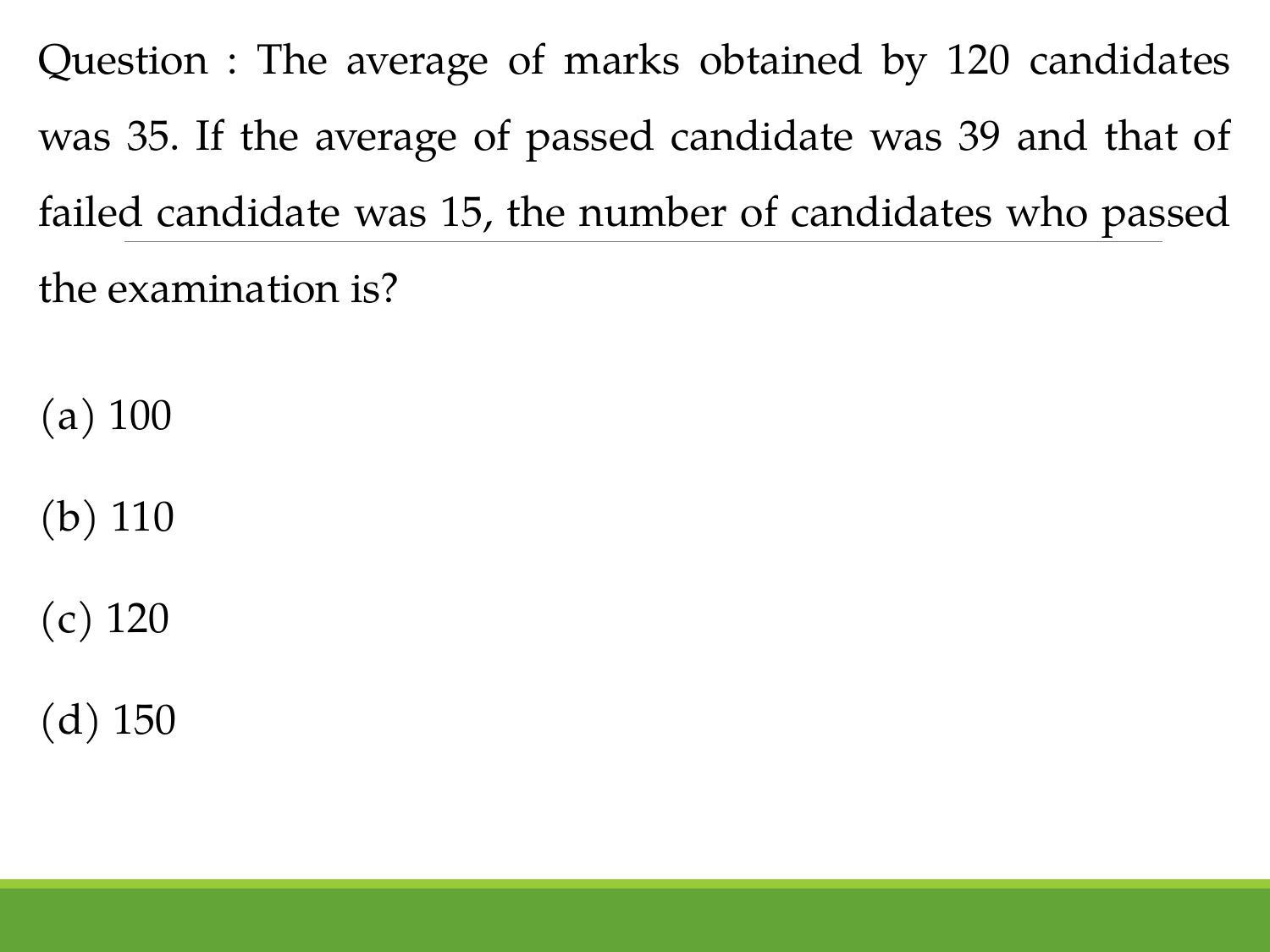

Question : The average of marks obtained by 120 candidates was 35. If the average of passed candidate was 39 and that of failed candidate was 15, the number of candidates who passed the examination is?

 100

 110

 120

 150